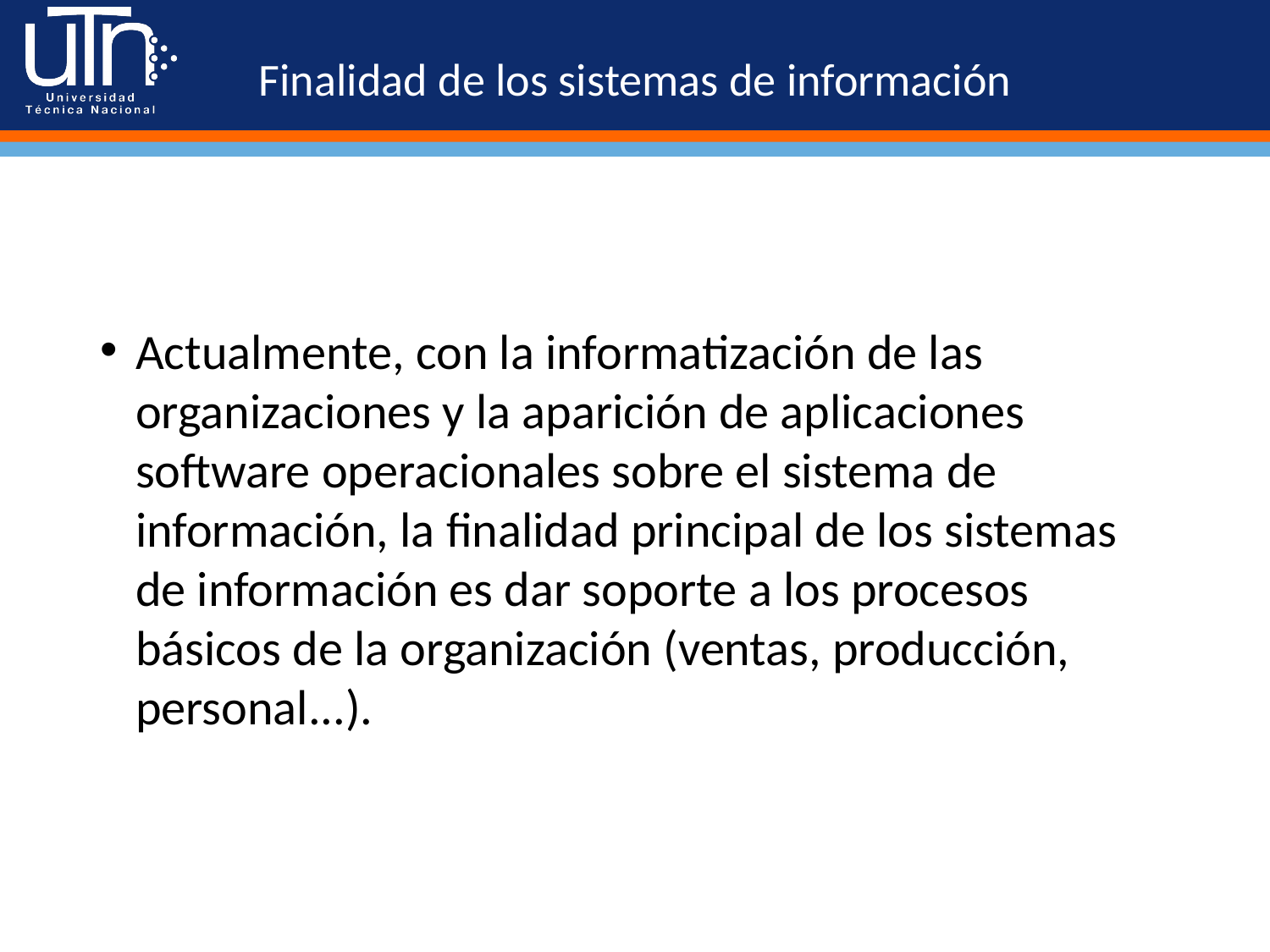

# Finalidad de los sistemas de información

Actualmente, con la informatización de las organizaciones y la aparición de aplicaciones software operacionales sobre el sistema de información, la finalidad principal de los sistemas de información es dar soporte a los procesos básicos de la organización (ventas, producción, personal...).